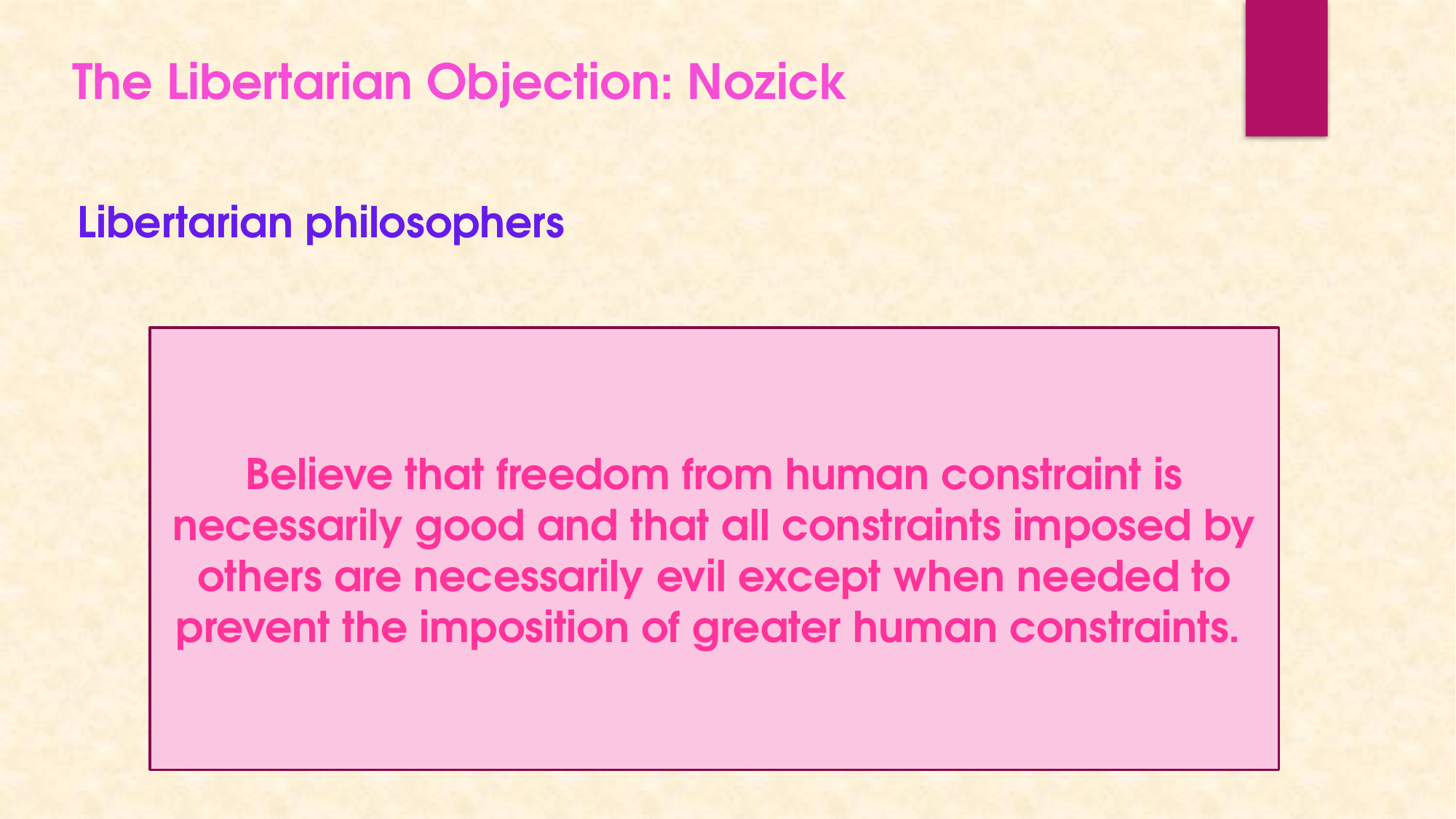

The Libertarian Objection: Nozick
Libertarian philosophers

Believe that freedom from human constraint is necessarily good and that all constraints imposed by others are necessarily evil except when needed to prevent the imposition of greater human constraints.